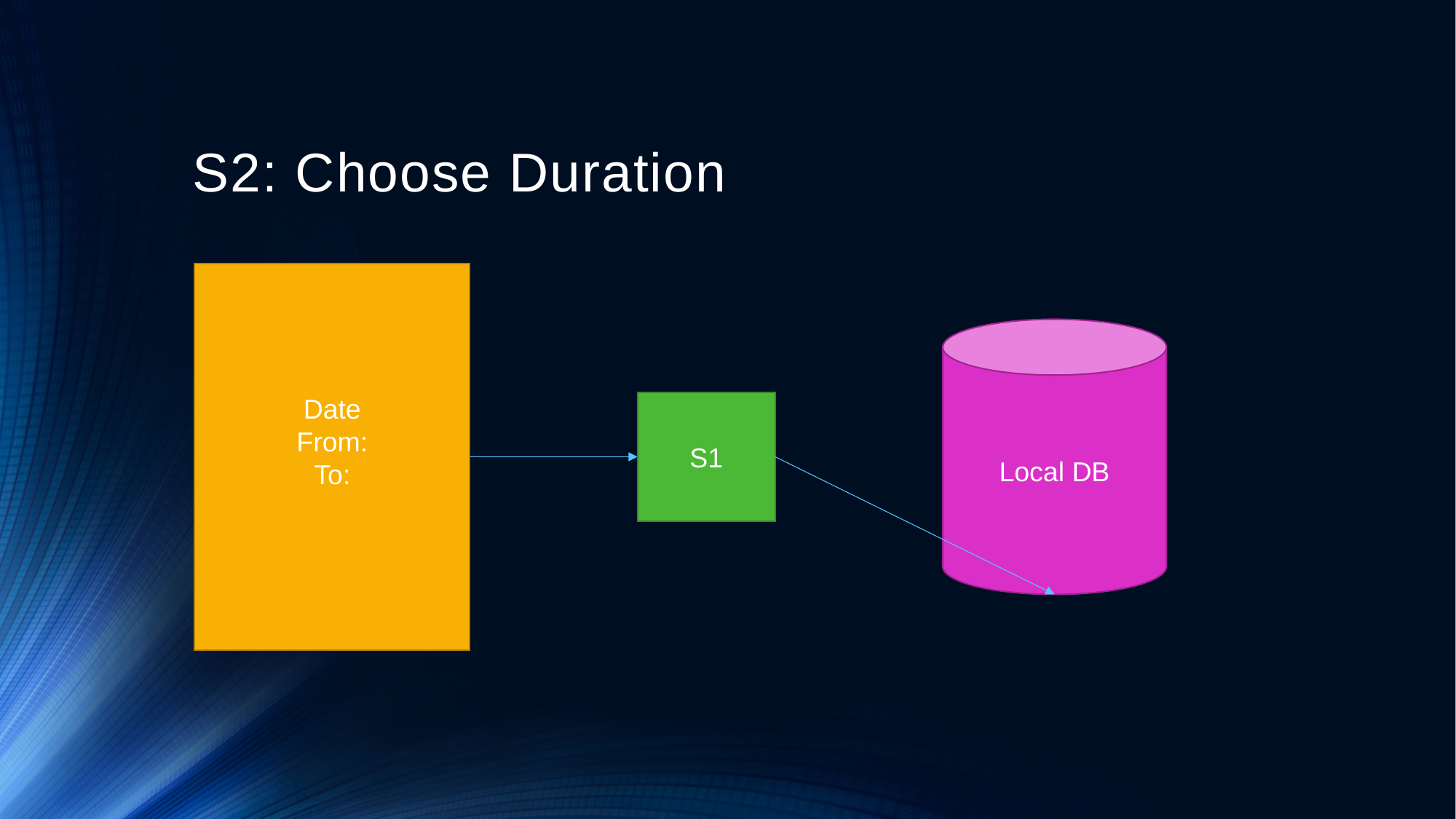

# S2: Choose Duration
Date
From:
To:

Local DB
S1